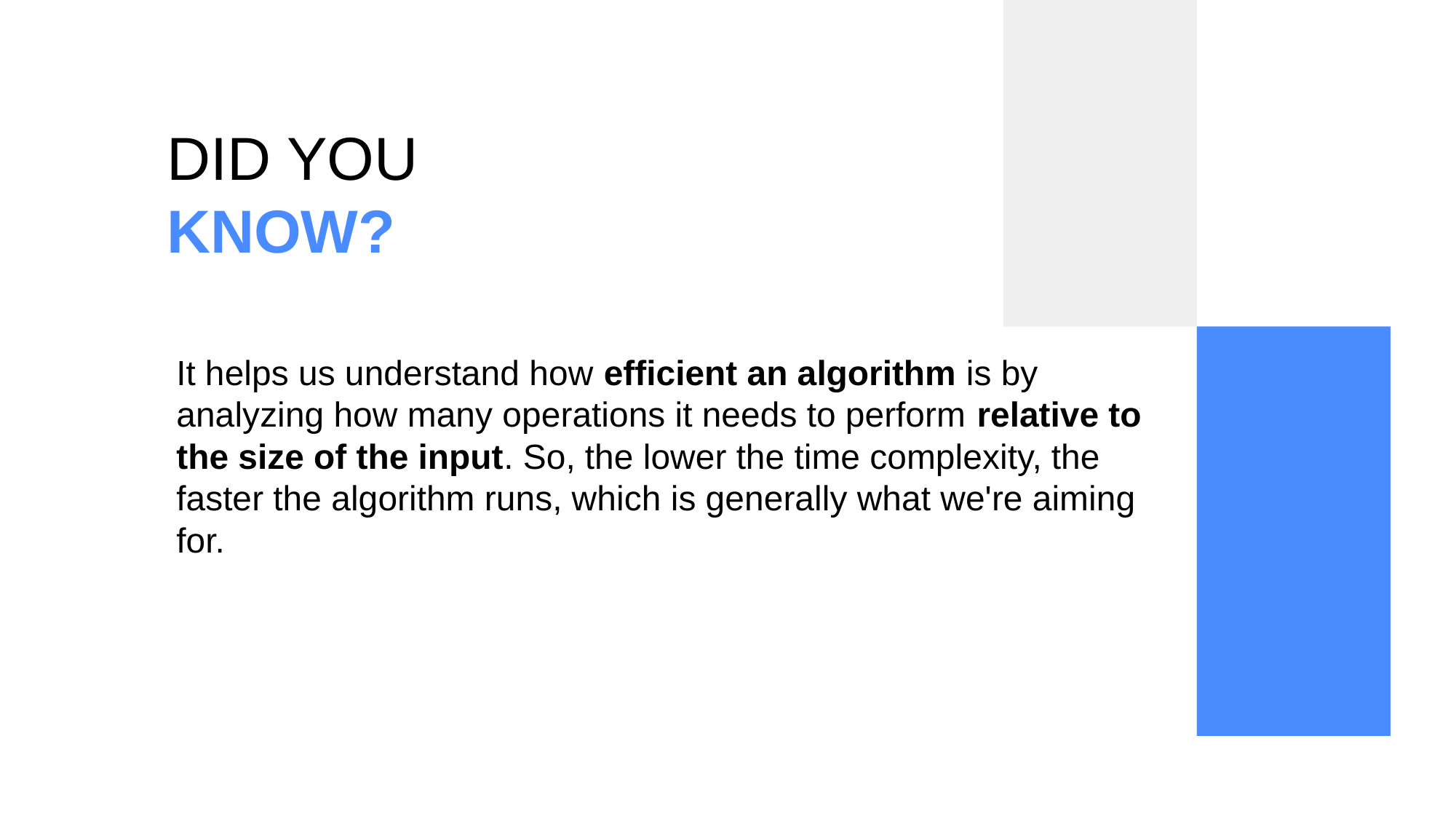

DID YOU
KNOW?

It helps us understand how efficient an algorithm is by analyzing how many operations it needs to perform relative to the size of the input. So, the lower the time complexity, the faster the algorithm runs, which is generally what we're aiming for.